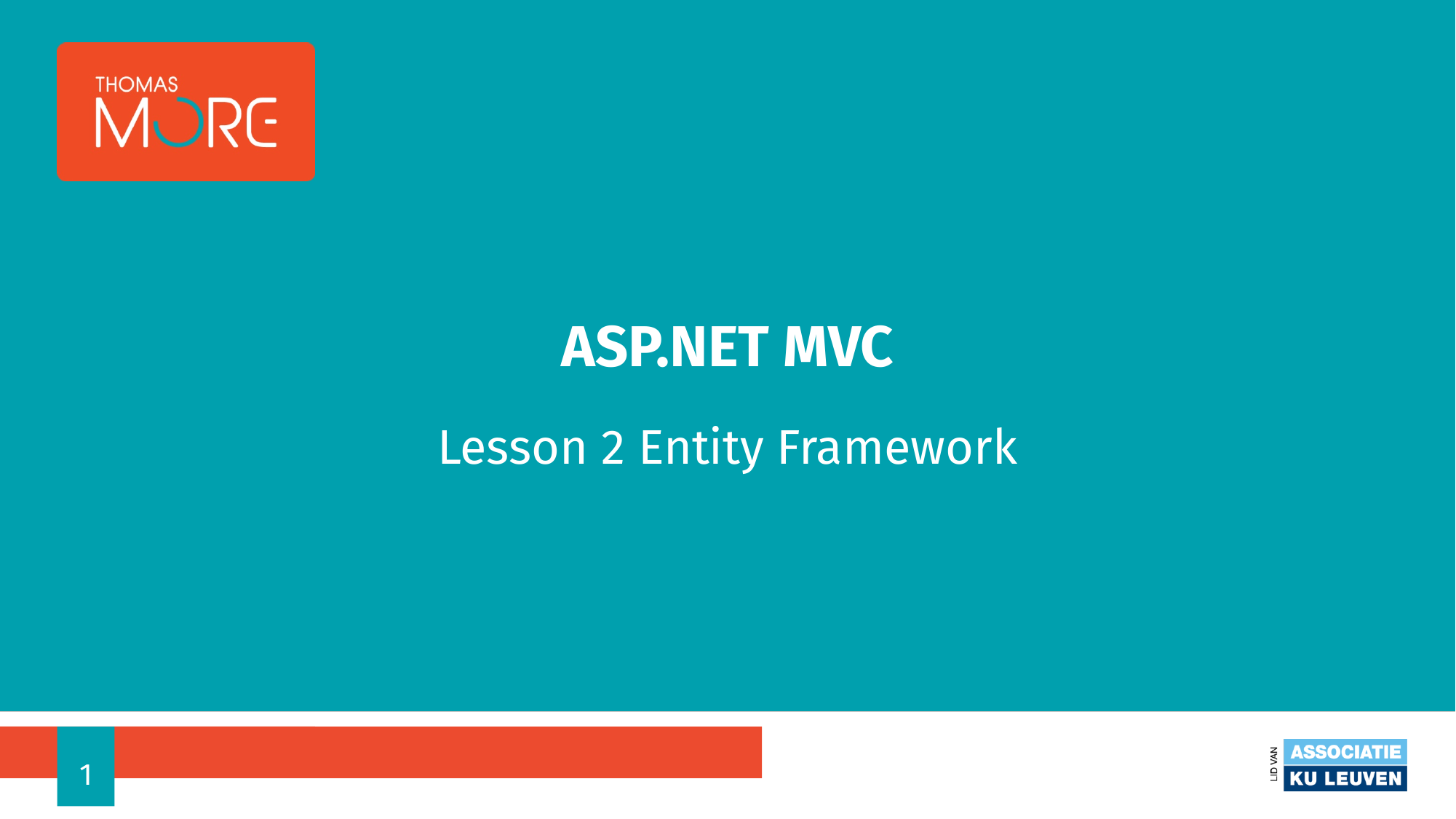

# ASP.NET MVC
Lesson 2 Entity Framework
1